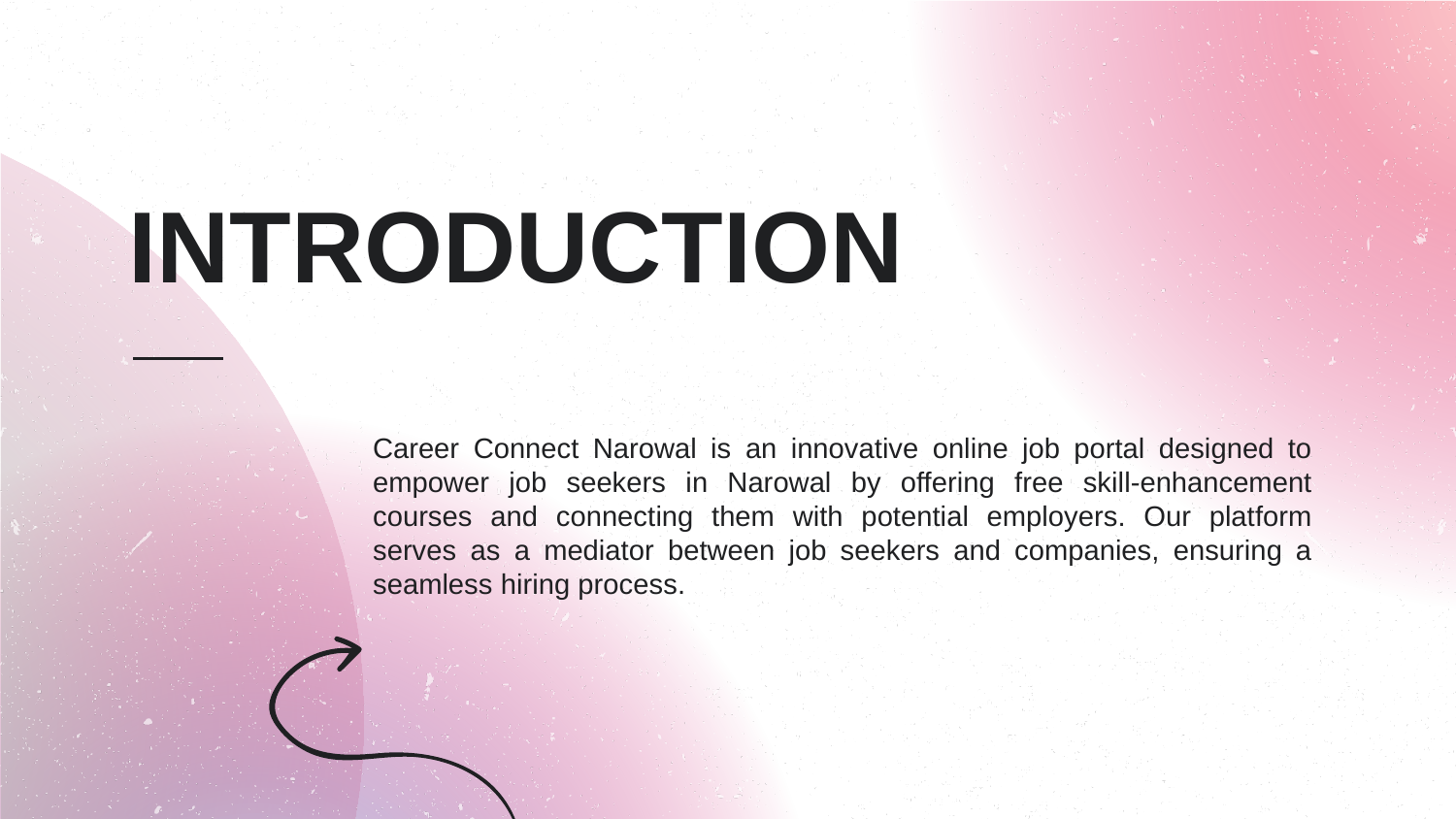

# INTRODUCTION
Career Connect Narowal is an innovative online job portal designed to empower job seekers in Narowal by offering free skill-enhancement courses and connecting them with potential employers. Our platform serves as a mediator between job seekers and companies, ensuring a seamless hiring process.